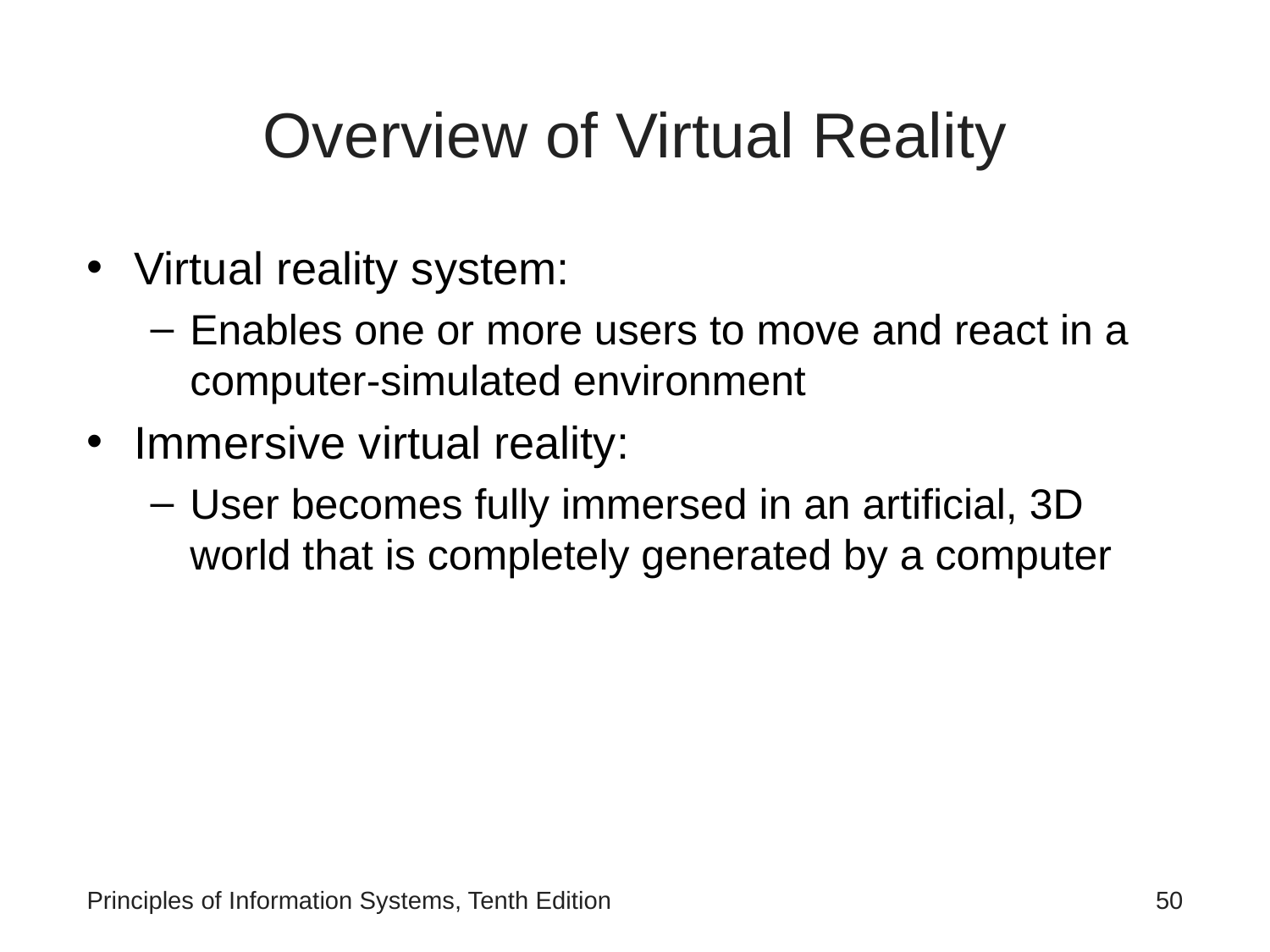

# Overview of Virtual Reality
Virtual reality system:
Enables one or more users to move and react in a computer-simulated environment
Immersive virtual reality:
User becomes fully immersed in an artificial, 3D world that is completely generated by a computer
Principles of Information Systems, Tenth Edition
50